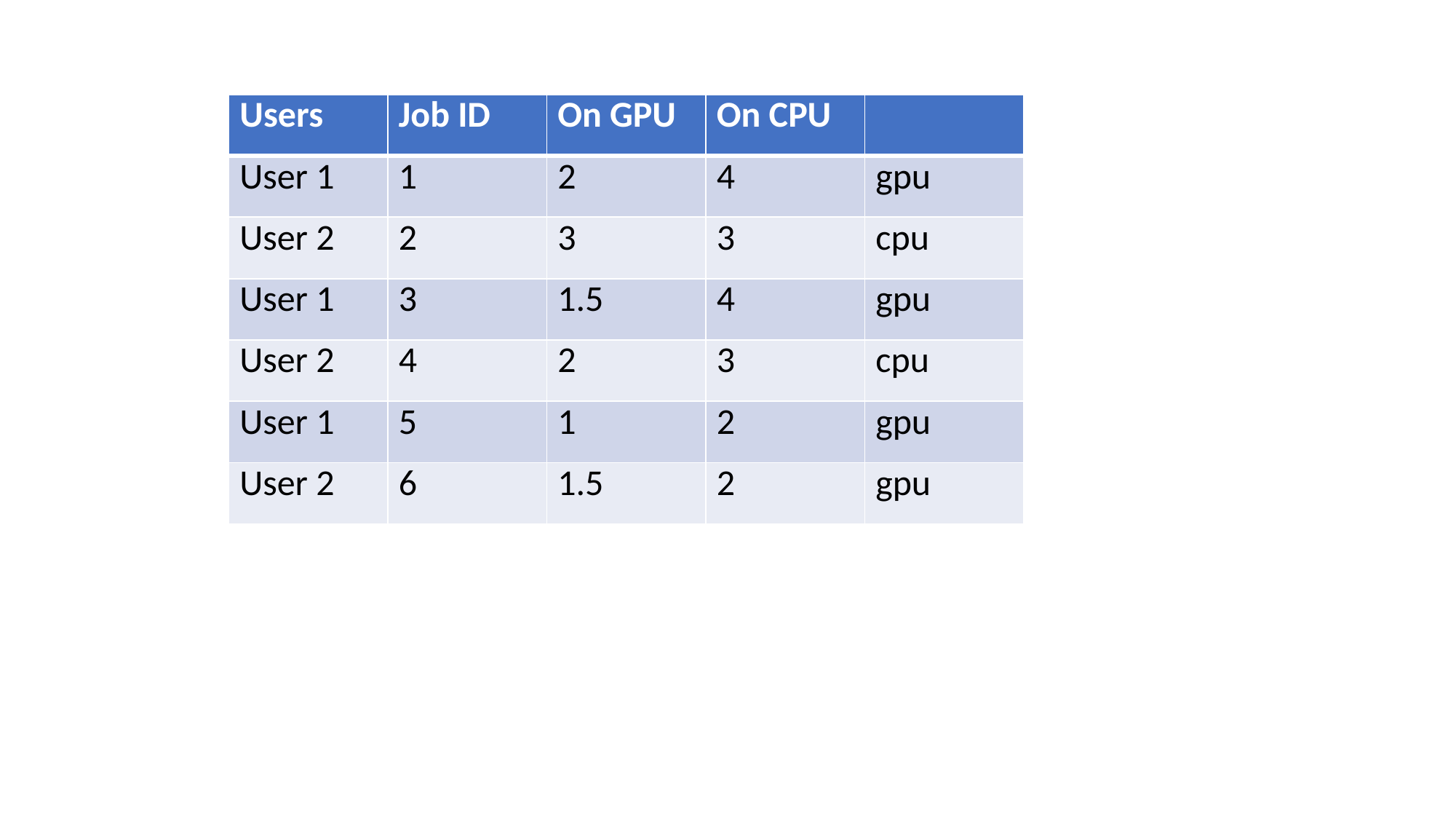

| Users | Job ID | On GPU | On CPU |  |
| --- | --- | --- | --- | --- |
| User 1 | 1 | 2 | 4 | gpu |
| User 2 | 2 | 3 | 3 | cpu |
| User 1 | 3 | 1.5 | 4 | gpu |
| User 2 | 4 | 2 | 3 | cpu |
| User 1 | 5 | 1 | 2 | gpu |
| User 2 | 6 | 1.5 | 2 | gpu |